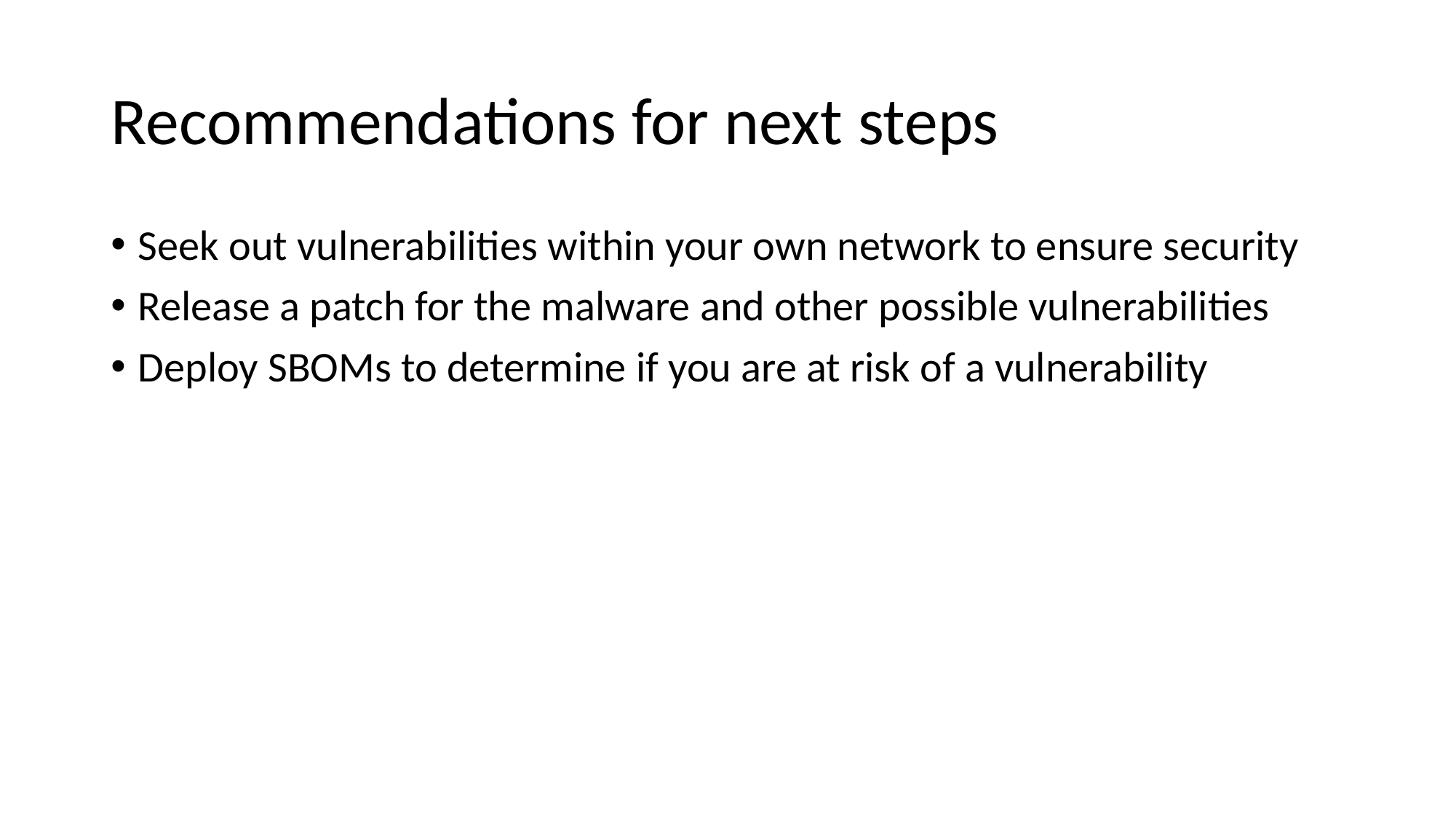

# Recommendations for next steps
Seek out vulnerabilities within your own network to ensure security
Release a patch for the malware and other possible vulnerabilities
Deploy SBOMs to determine if you are at risk of a vulnerability